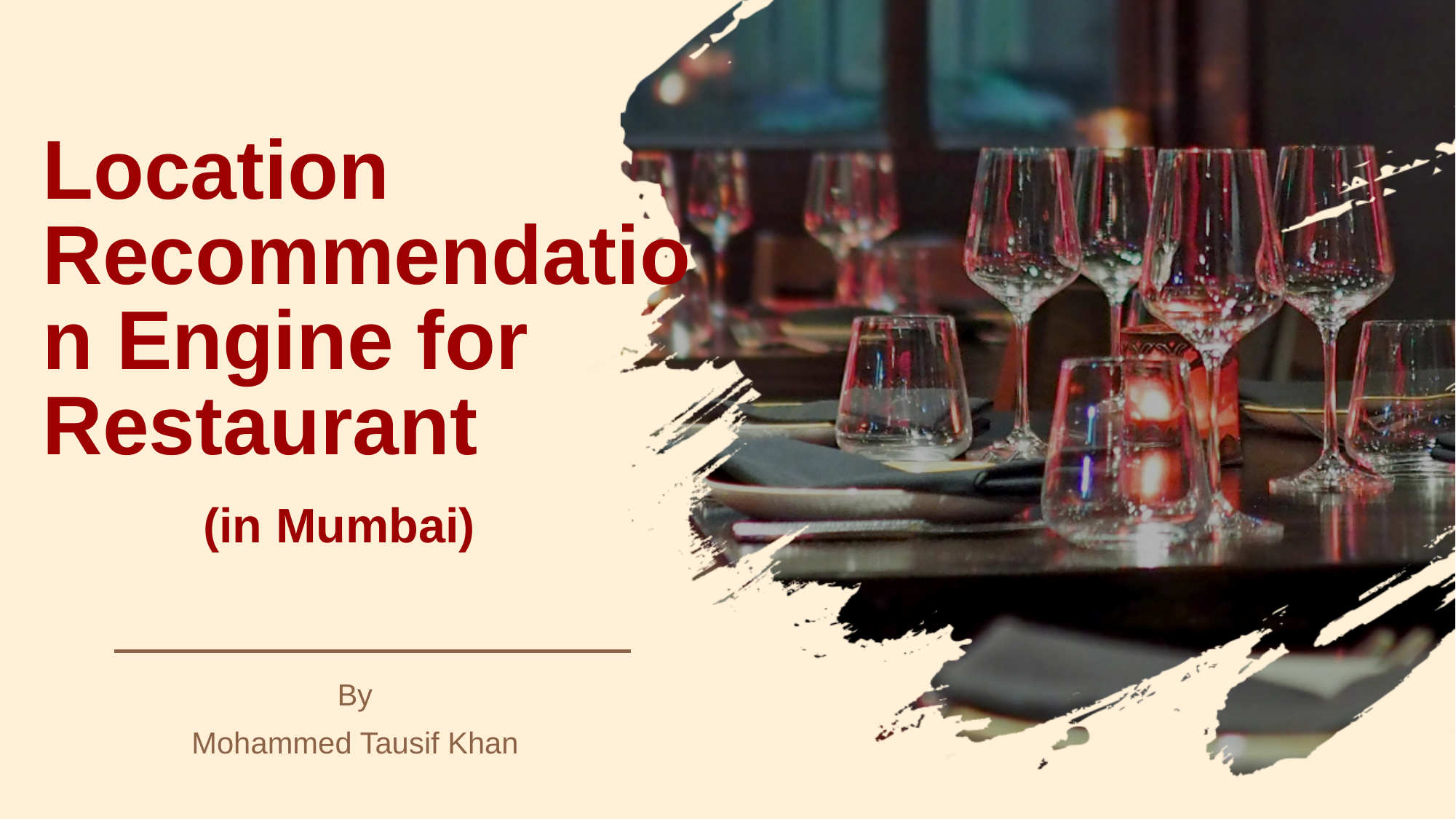

# Location Recommendation Engine for Restaurant
(in Mumbai)
By
Mohammed Tausif Khan